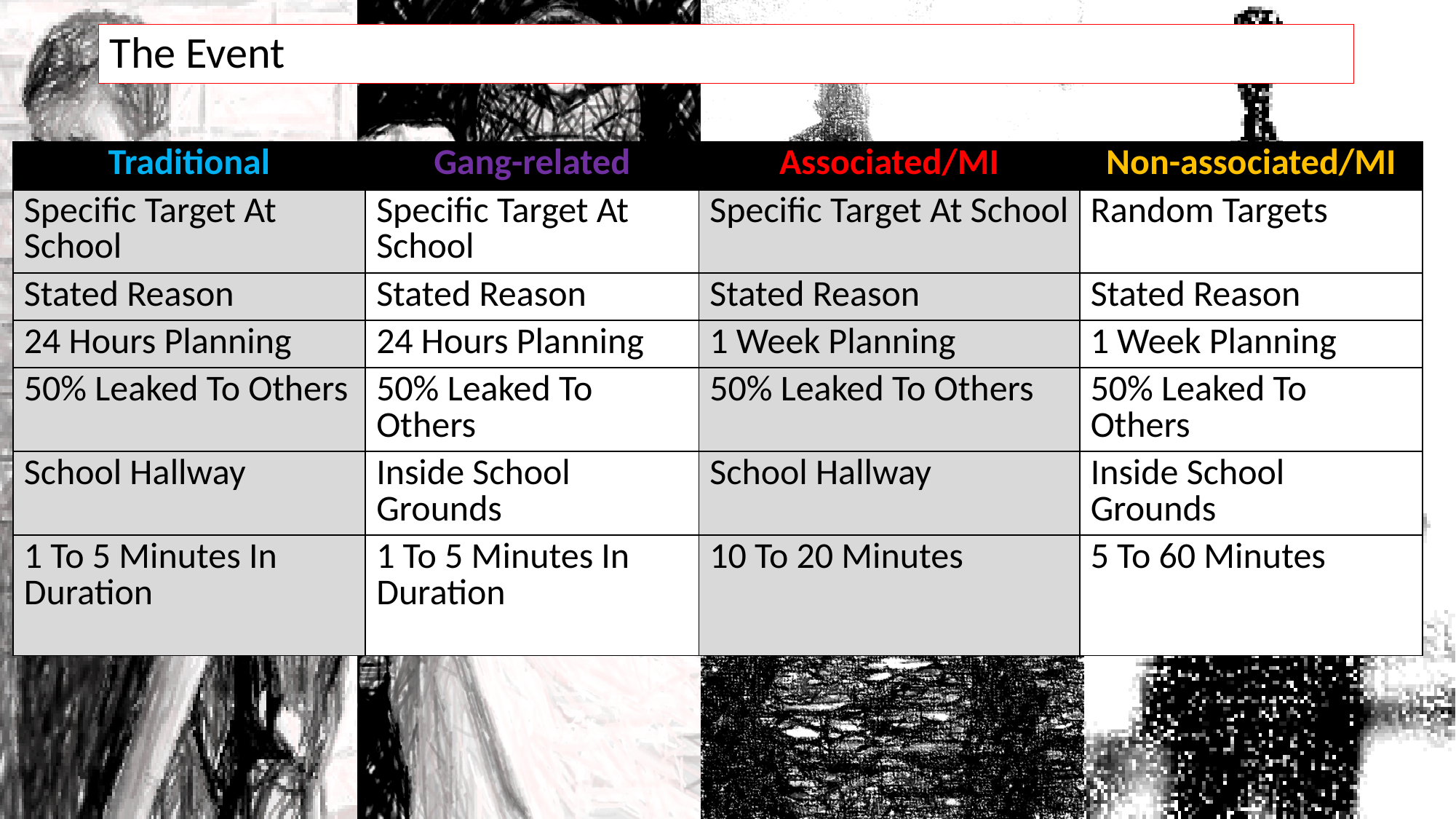

# The Event
| Traditional | Gang-related | Associated/MI | Non-associated/MI |
| --- | --- | --- | --- |
| Specific Target At School | Specific Target At School | Specific Target At School | Random Targets |
| Stated Reason | Stated Reason | Stated Reason | Stated Reason |
| 24 Hours Planning | 24 Hours Planning | 1 Week Planning | 1 Week Planning |
| 50% Leaked To Others | 50% Leaked To Others | 50% Leaked To Others | 50% Leaked To Others |
| School Hallway | Inside School Grounds | School Hallway | Inside School Grounds |
| 1 To 5 Minutes In Duration | 1 To 5 Minutes In Duration | 10 To 20 Minutes | 5 To 60 Minutes |